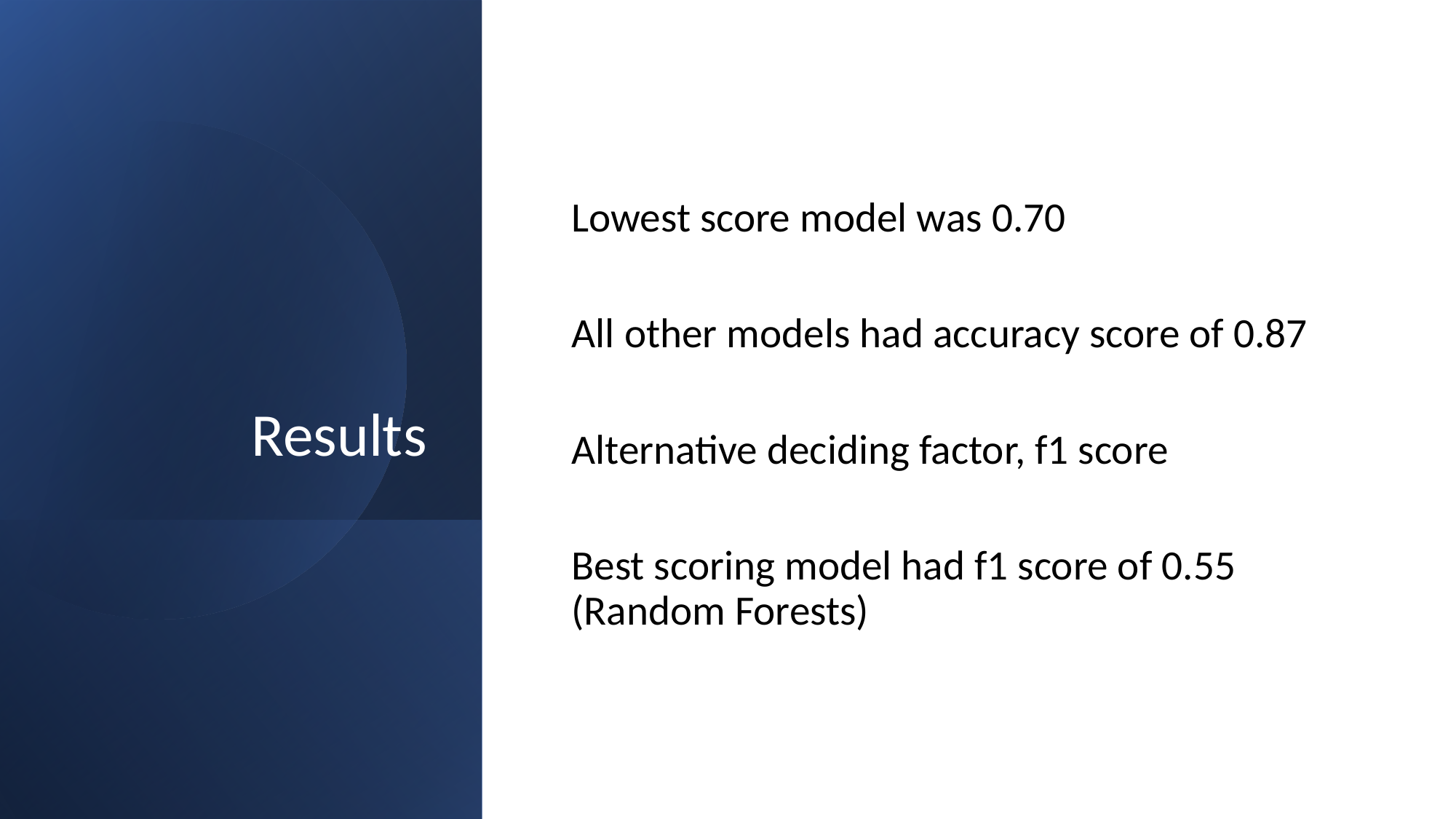

# Results

Lowest score model was 0.70

All other models had accuracy score of 0.87

Alternative deciding factor, f1 score

Best scoring model had f1 score of 0.55 (Random Forests)